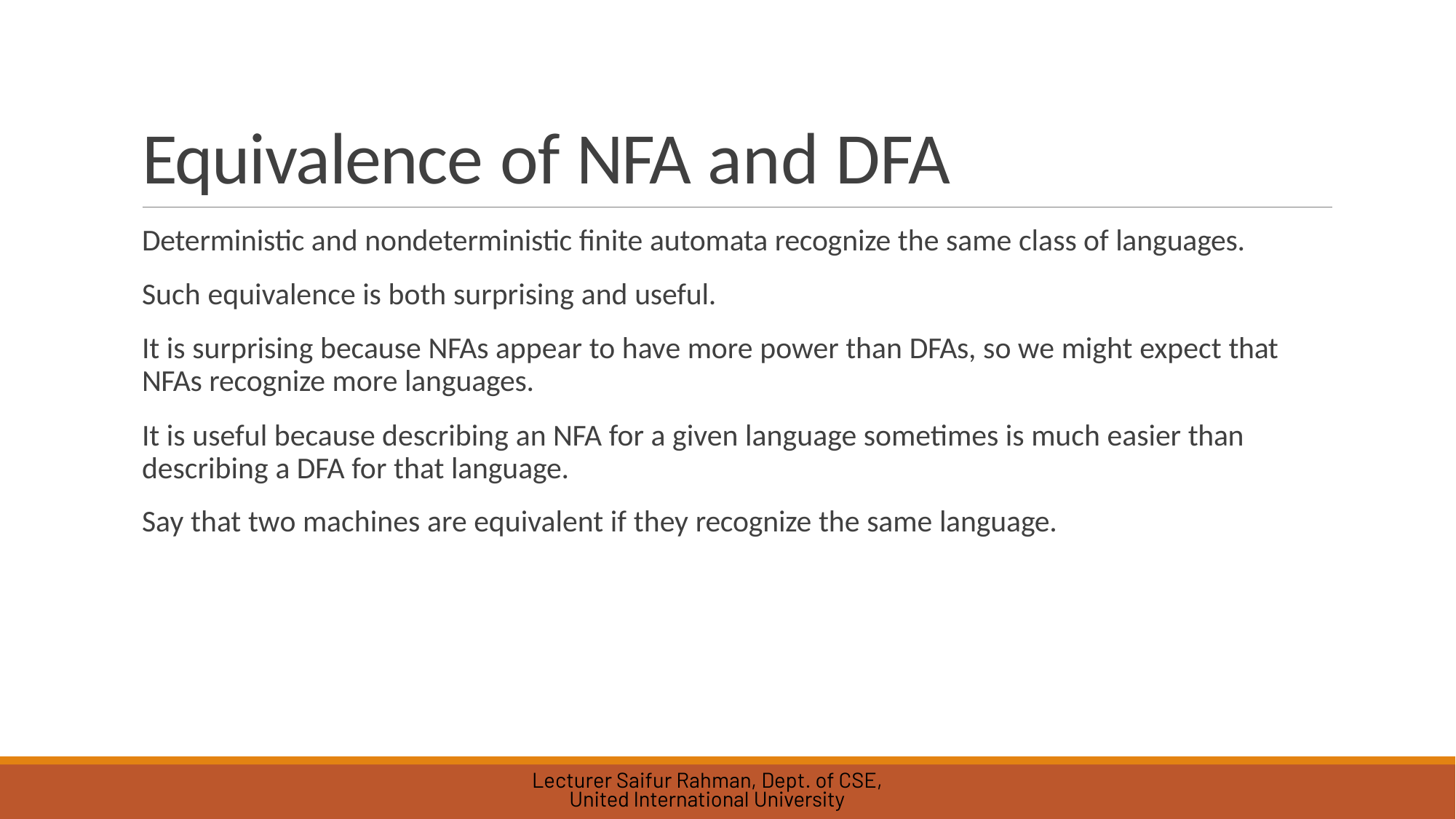

# Equivalence of NFA and DFA
Deterministic and nondeterministic finite automata recognize the same class of languages. Such equivalence is both surprising and useful.
It is surprising because NFAs appear to have more power than DFAs, so we might expect that NFAs recognize more languages.
It is useful because describing an NFA for a given language sometimes is much easier than describing a DFA for that language.
Say that two machines are equivalent if they recognize the same language.
Lecturer Saifur Rahman, Dept. of CSE, United International University